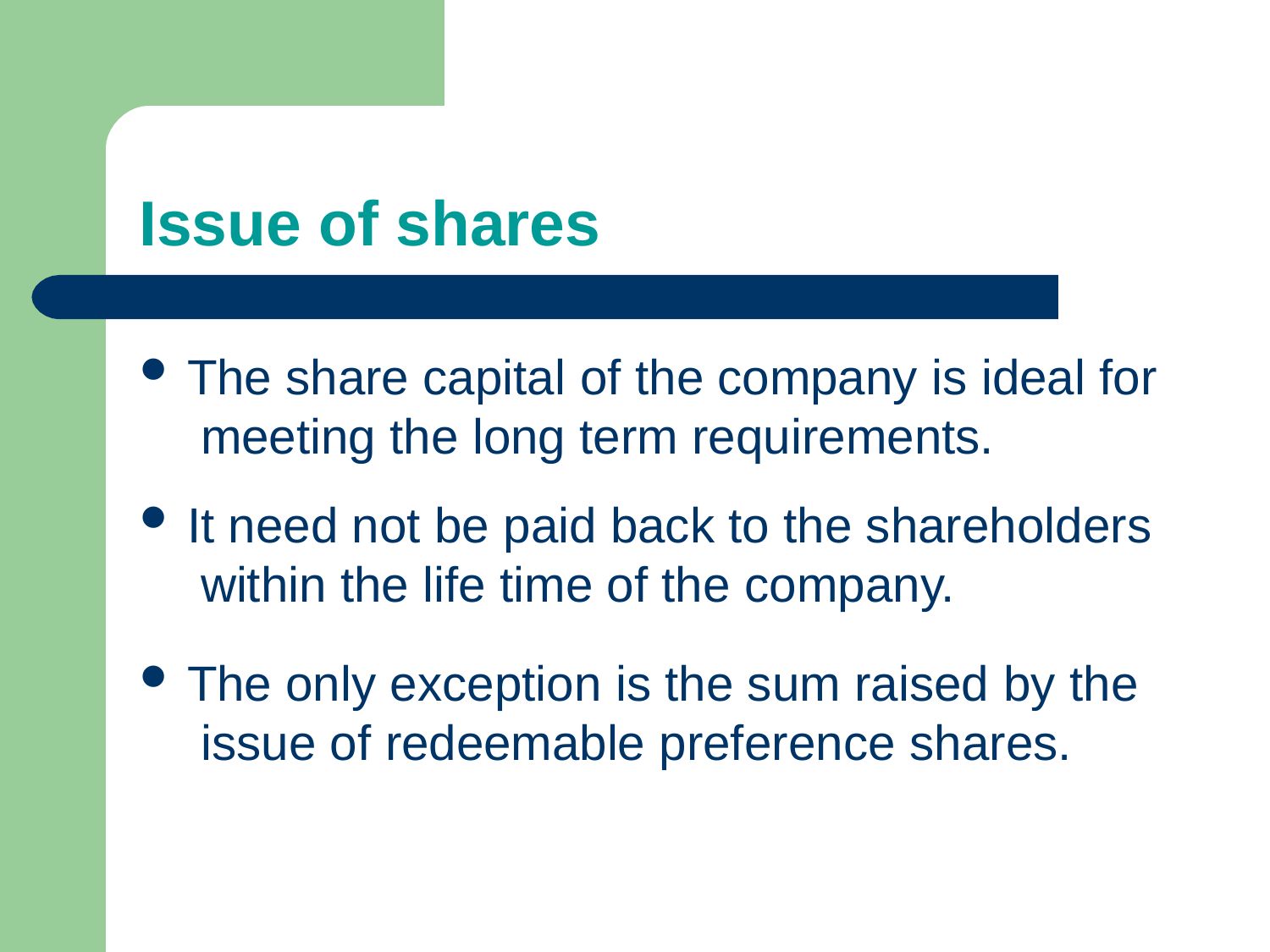

# Issue of shares
The share capital of the company is ideal for  meeting the long term requirements.
It need not be paid back to the shareholders  within the life time of the company.
The only exception is the sum raised by the  issue of redeemable preference shares.